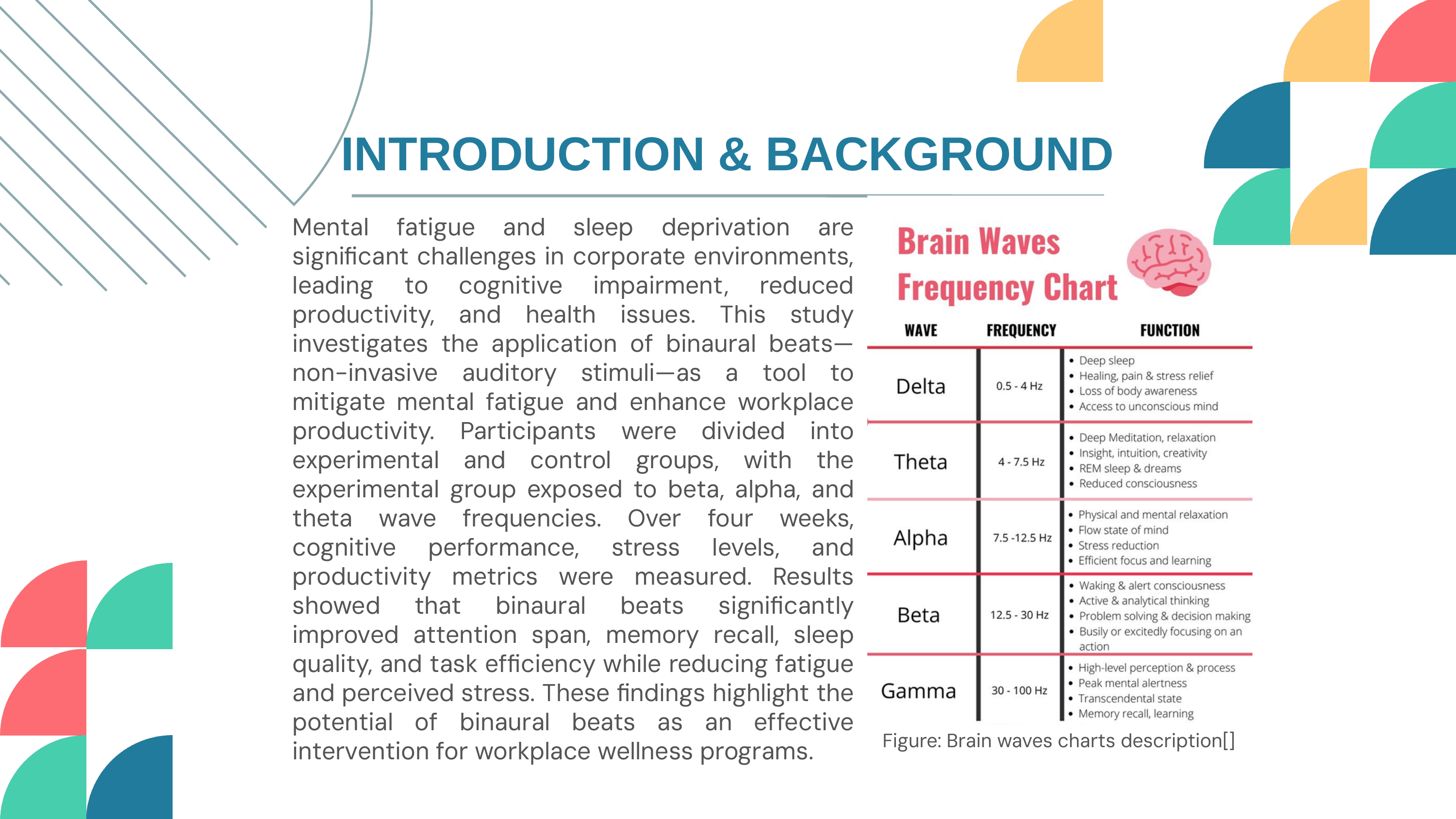

INTRODUCTION & BACKGROUND

Mental fatigue and sleep deprivation are significant challenges in corporate environments, leading to cognitive impairment, reduced productivity, and health issues. This study investigates the application of binaural beats—non-invasive auditory stimuli—as a tool to mitigate mental fatigue and enhance workplace productivity. Participants were divided into experimental and control groups, with the experimental group exposed to beta, alpha, and theta wave frequencies. Over four weeks, cognitive performance, stress levels, and productivity metrics were measured. Results showed that binaural beats significantly improved attention span, memory recall, sleep quality, and task efficiency while reducing fatigue and perceived stress. These findings highlight the potential of binaural beats as an effective intervention for workplace wellness programs.

Figure: Brain waves charts description[]